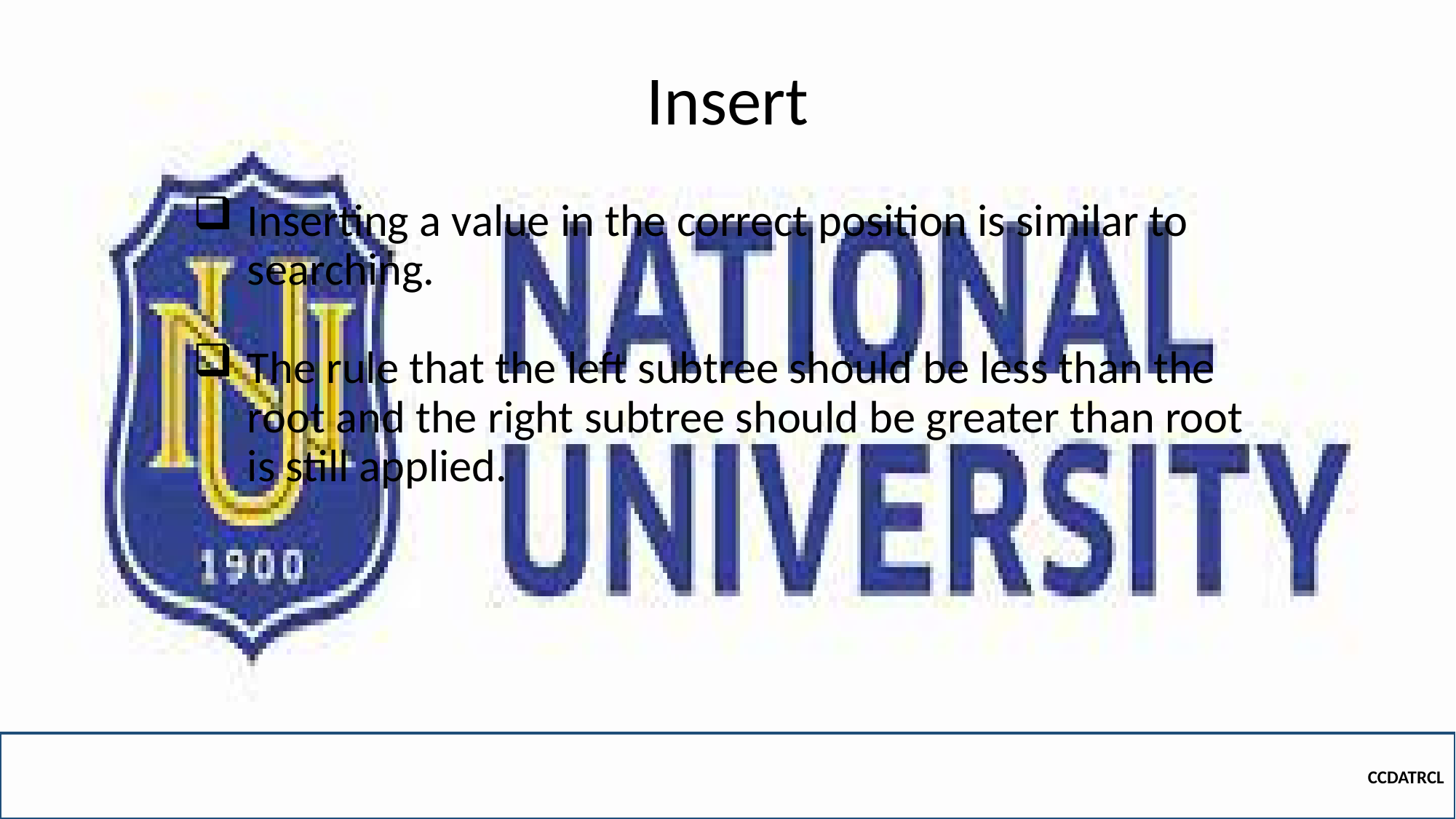

# Insert
Inserting a value in the correct position is similar to searching.

The rule that the left subtree should be less than the root and the right subtree should be greater than root is still applied.

CCDATRCL